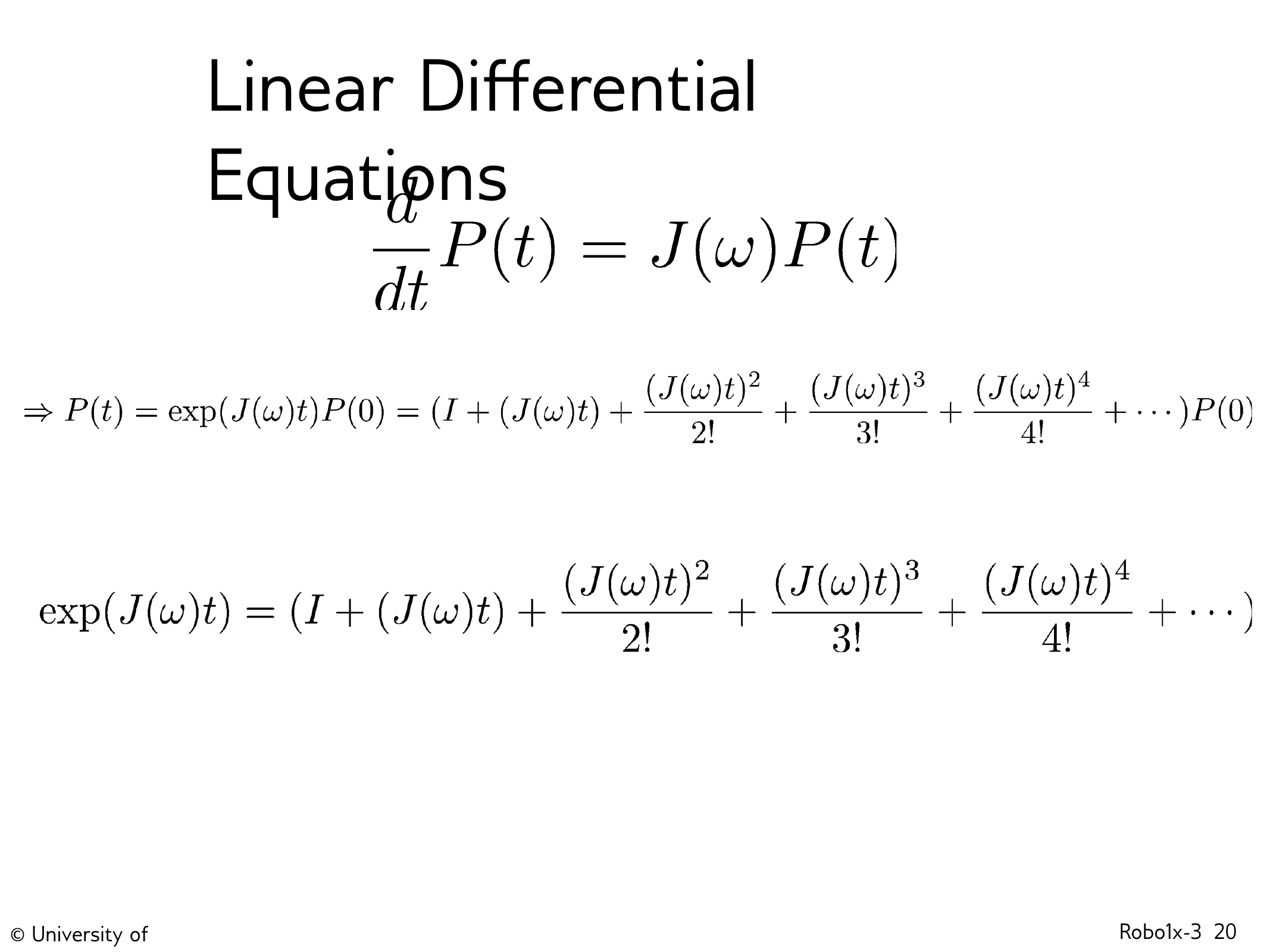

# Linear Differential Equations

Robo1x-3 20
© University of Pennsylvania